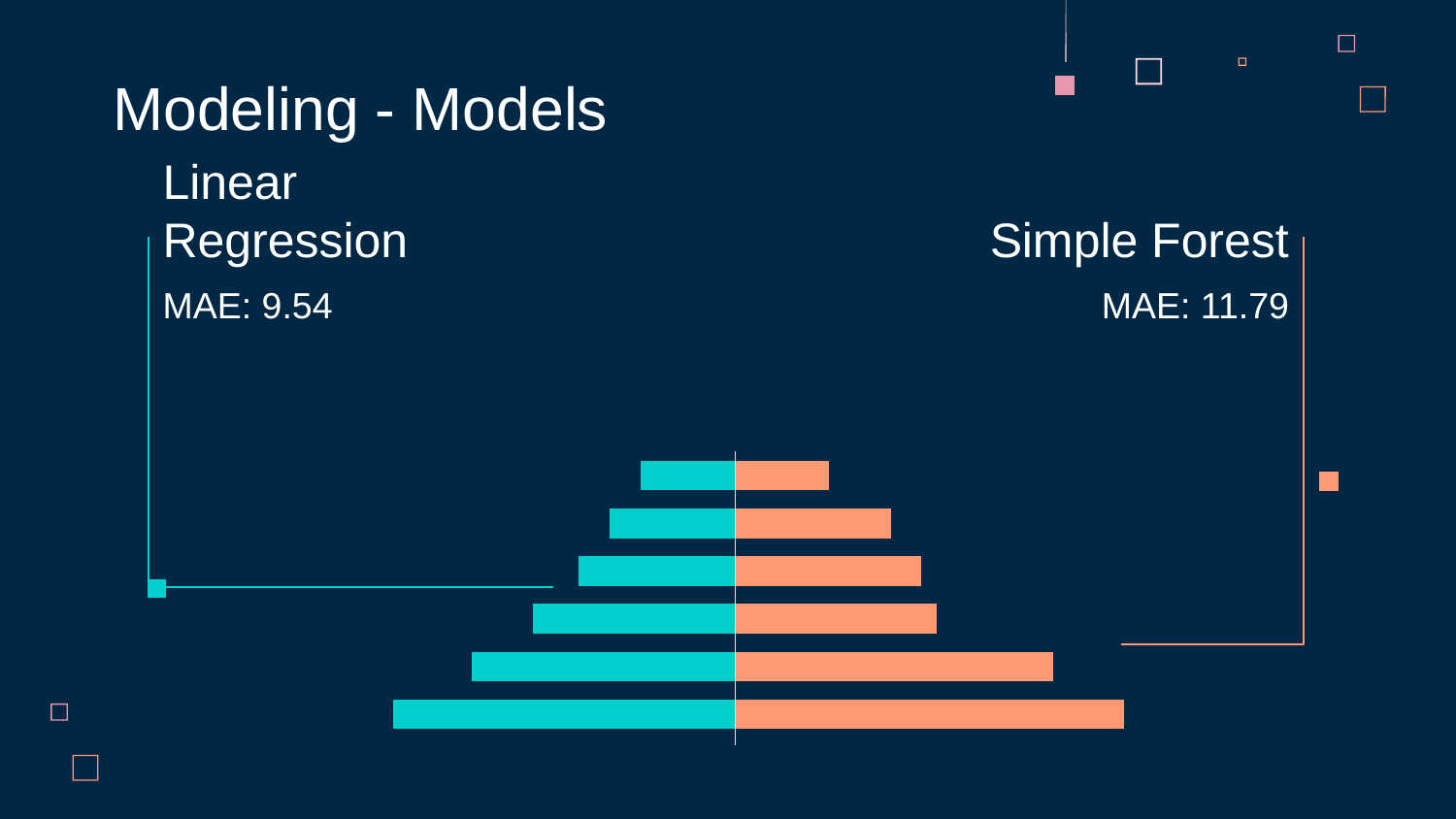

Modeling - Models
# Linear Regression
Simple Forest
MAE: 9.54
MAE: 11.79